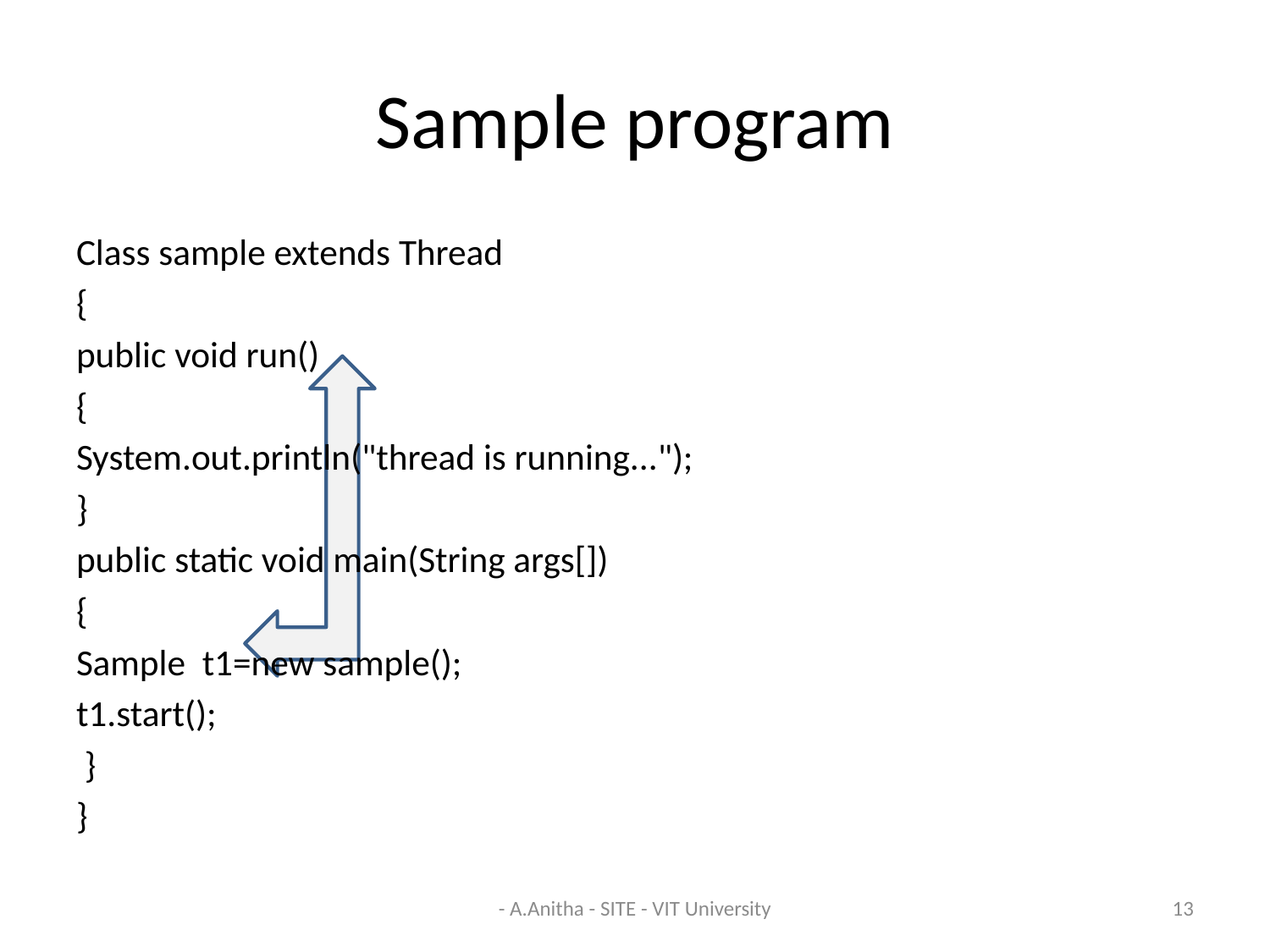

# Sample program
Class sample extends Thread
{
public void run()
{
System.out.println("thread is running...");
}
public static void main(String args[])
{
Sample  t1=new sample();
t1.start();
 }
}

- A.Anitha - SITE - VIT University
13